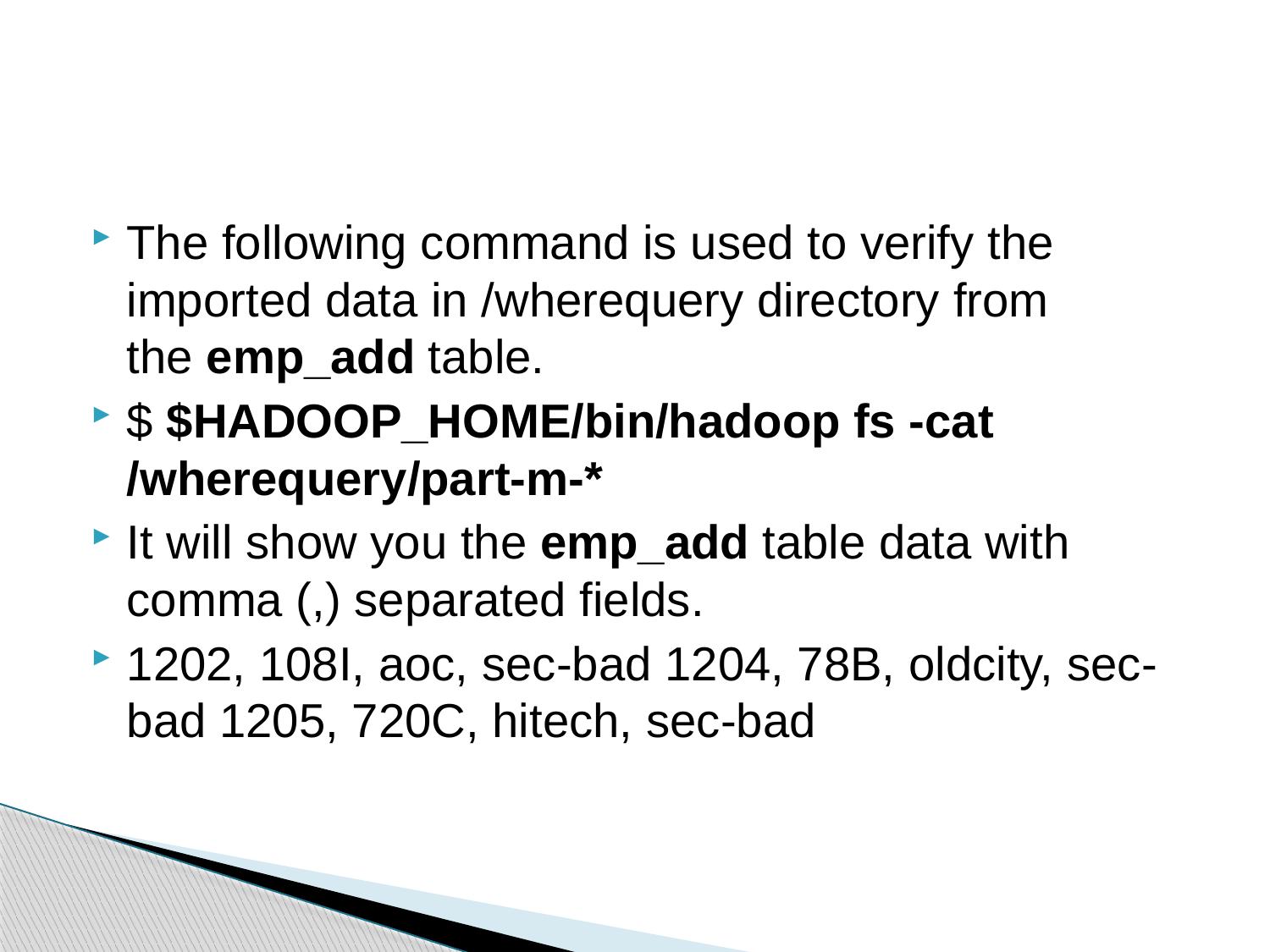

#
The following command is used to verify the imported data in /wherequery directory from the emp_add table.
$ $HADOOP_HOME/bin/hadoop fs -cat /wherequery/part-m-*
It will show you the emp_add table data with comma (,) separated fields.
1202, 108I, aoc, sec-bad 1204, 78B, oldcity, sec-bad 1205, 720C, hitech, sec-bad